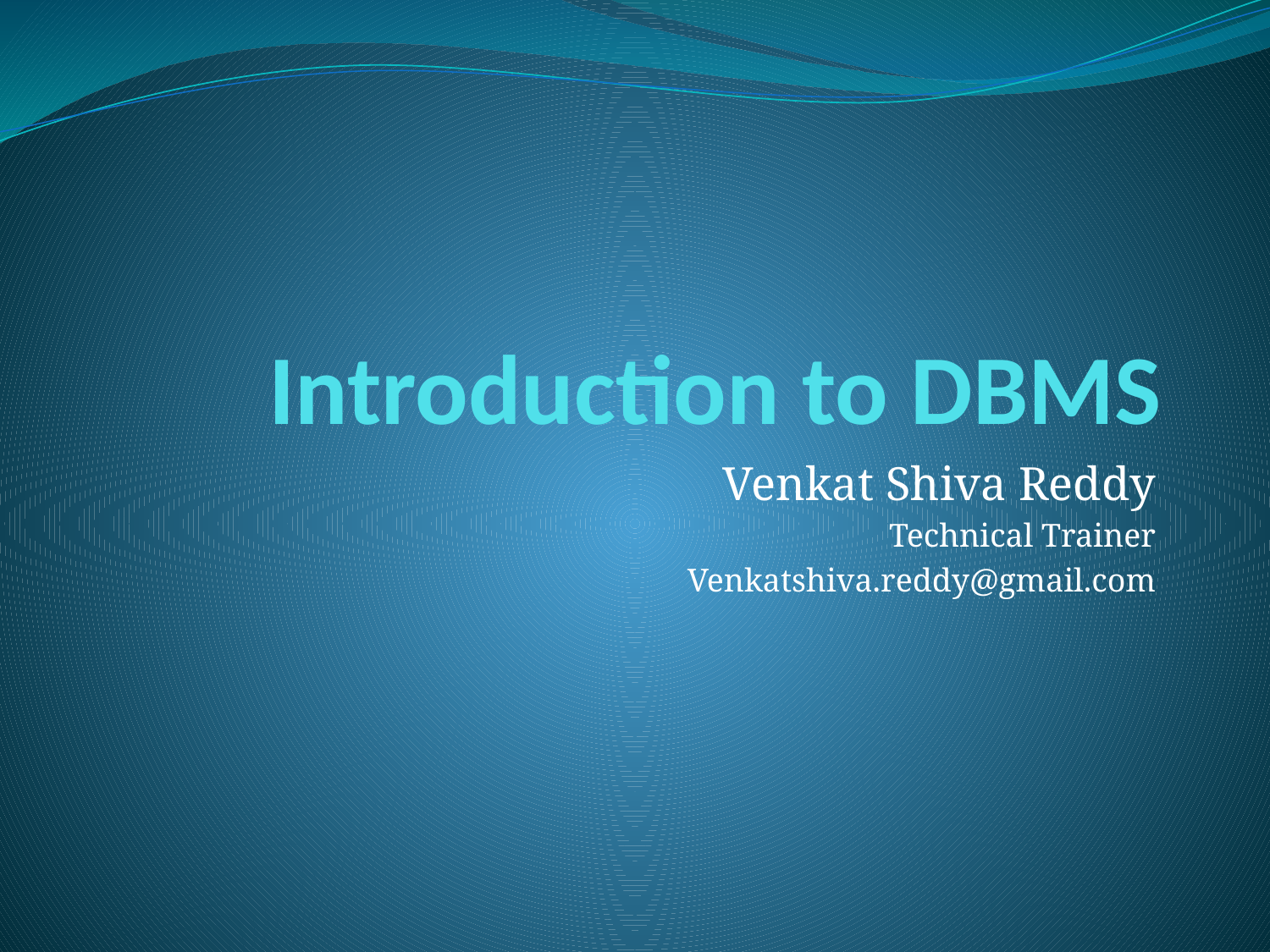

# Introduction to DBMS
Venkat Shiva Reddy
Technical Trainer
Venkatshiva.reddy@gmail.com